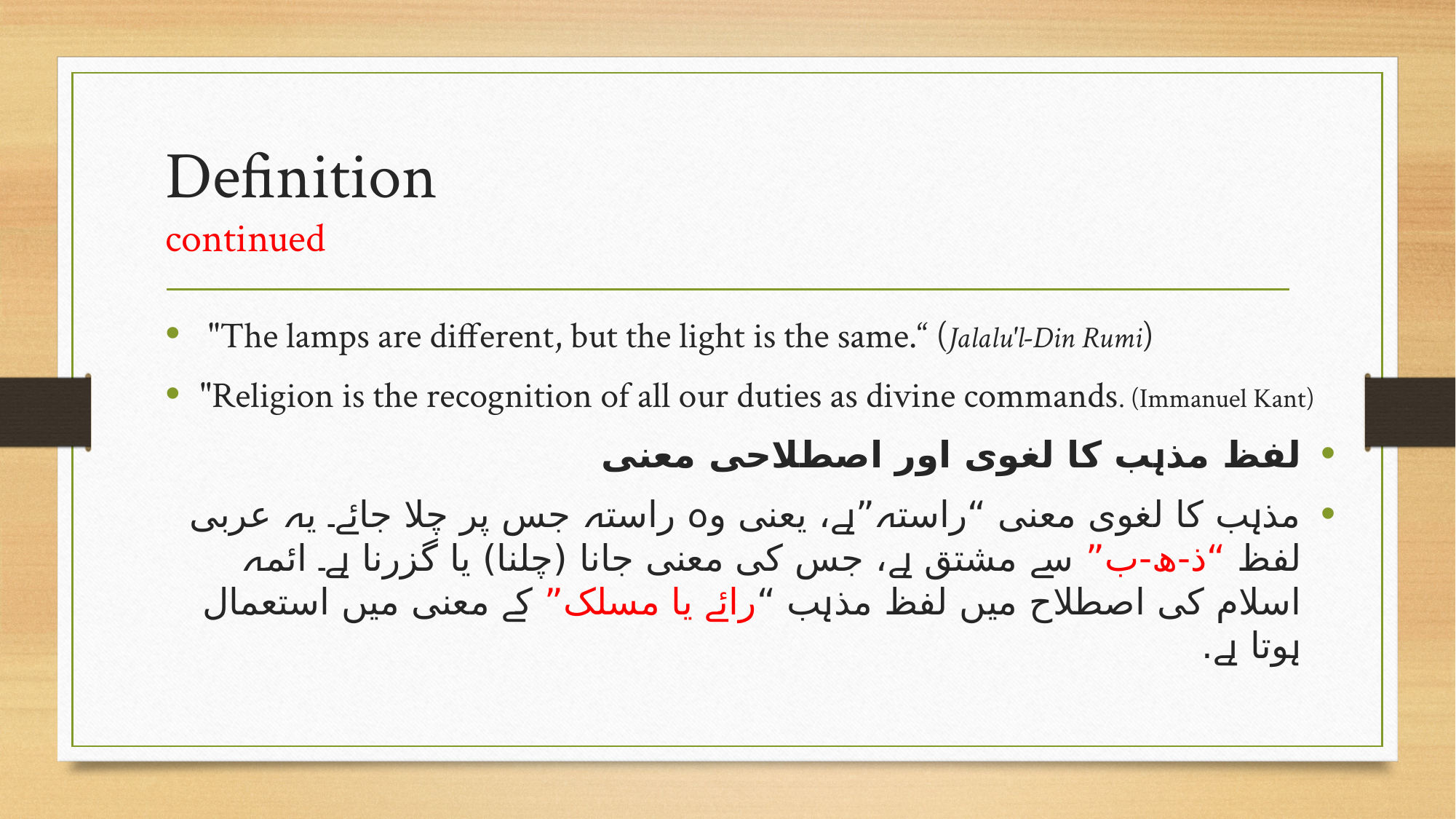

# Definition continued
 "The lamps are different, but the light is the same.“ (Jalalu'l-Din Rumi)
"Religion is the recognition of all our duties as divine commands. (Immanuel Kant)
لفظ مذہب کا لغوی اور اصطلاحی معنی
مذہب کا لغوی معنی “راستہ”ہے، یعنی وہ راستہ جس پر چلا جائے۔ یہ عربی لفظ “ذ-ھ-ب” سے مشتق ہے، جس کی معنی جانا (چلنا) یا گزرنا ہے۔ ائمہ اسلام کی اصطلاح میں لفظ مذہب “رائے یا مسلک” کے معنی میں استعمال ہوتا ہے.